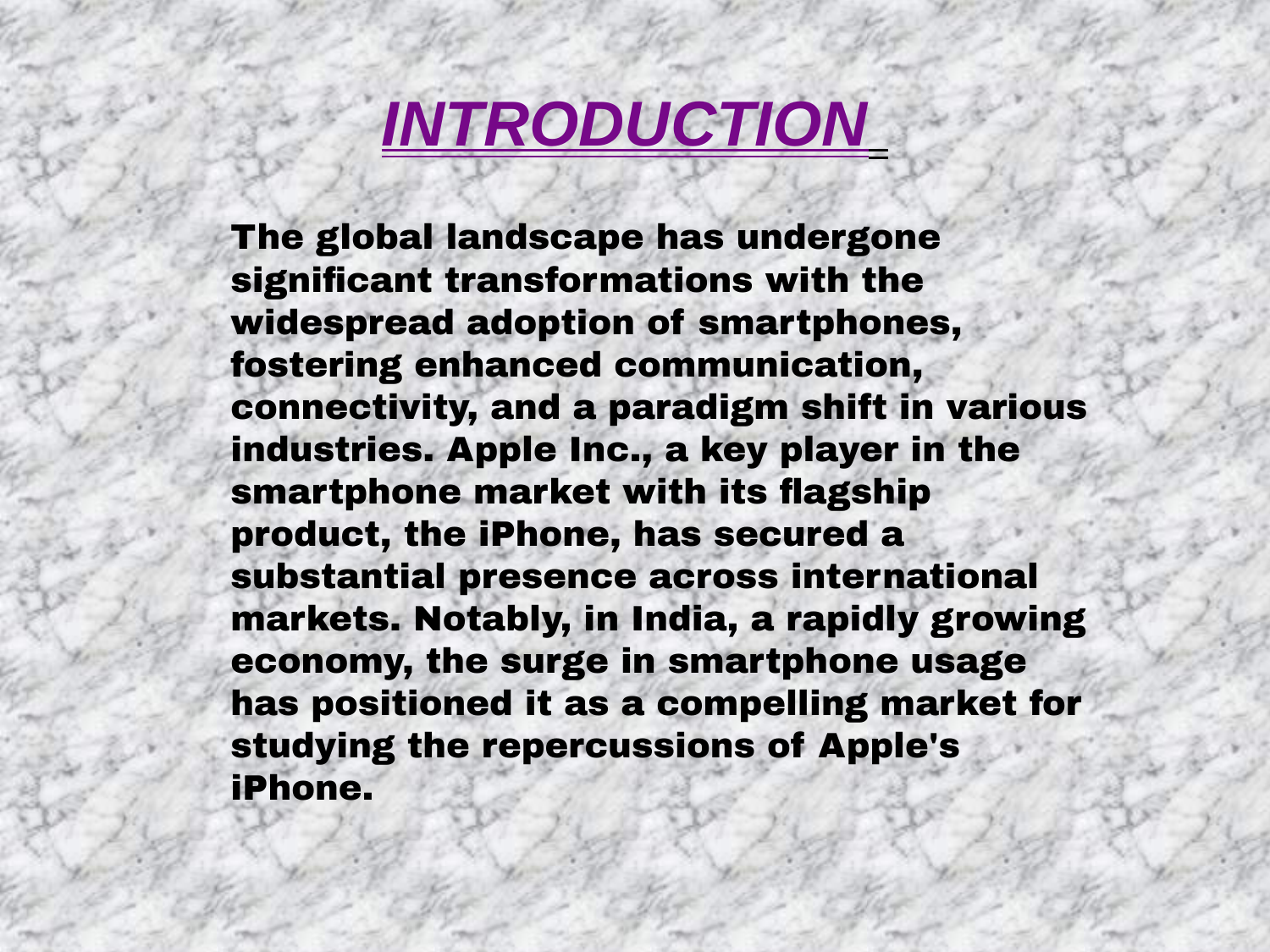

# INTRODUCTION
The global landscape has undergone significant transformations with the widespread adoption of smartphones, fostering enhanced communication, connectivity, and a paradigm shift in various industries. Apple Inc., a key player in the smartphone market with its flagship product, the iPhone, has secured a substantial presence across international markets. Notably, in India, a rapidly growing economy, the surge in smartphone usage has positioned it as a compelling market for studying the repercussions of Apple's iPhone.